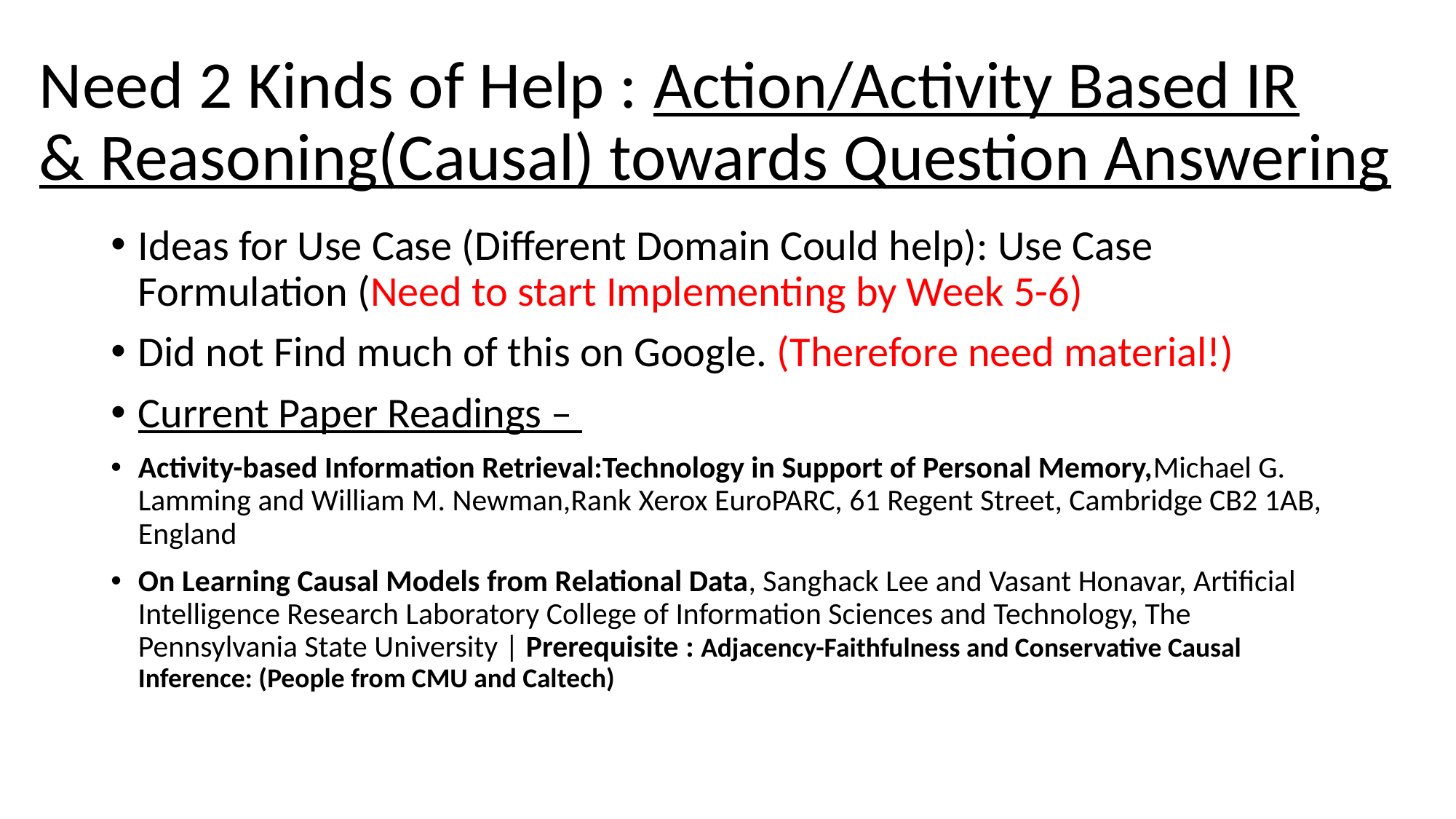

# Need 2 Kinds of Help : Action/Activity Based IR & Reasoning(Causal) towards Question Answering
Ideas for Use Case (Different Domain Could help): Use Case Formulation (Need to start Implementing by Week 5-6)
Did not Find much of this on Google. (Therefore need material!)
Current Paper Readings –
Activity-based Information Retrieval:Technology in Support of Personal Memory,Michael G. Lamming and William M. Newman,Rank Xerox EuroPARC, 61 Regent Street, Cambridge CB2 1AB, England
On Learning Causal Models from Relational Data, Sanghack Lee and Vasant Honavar, Artificial Intelligence Research Laboratory College of Information Sciences and Technology, The Pennsylvania State University | Prerequisite : Adjacency-Faithfulness and Conservative Causal Inference: (People from CMU and Caltech)